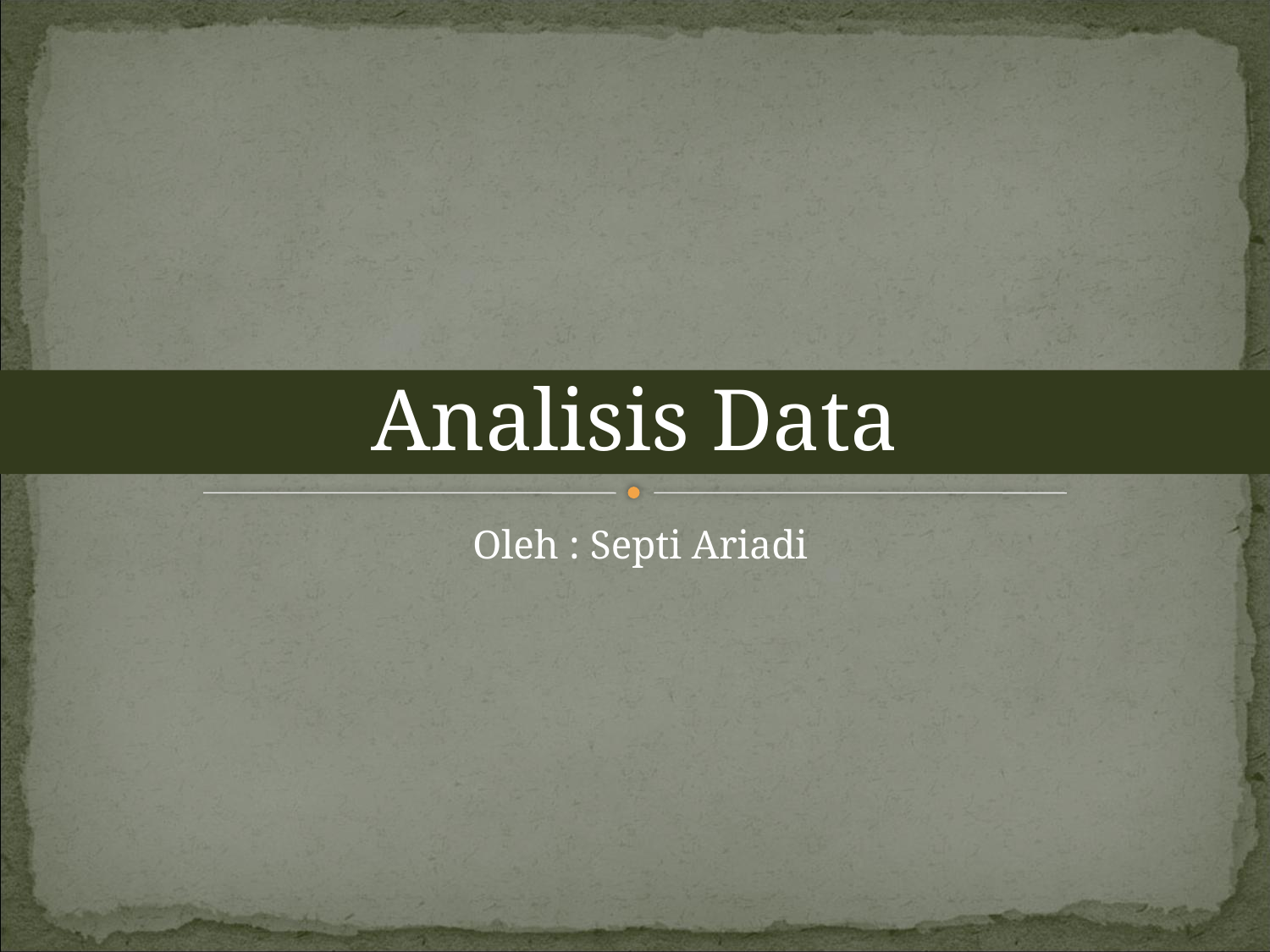

# Analisis Data
Oleh : Septi Ariadi